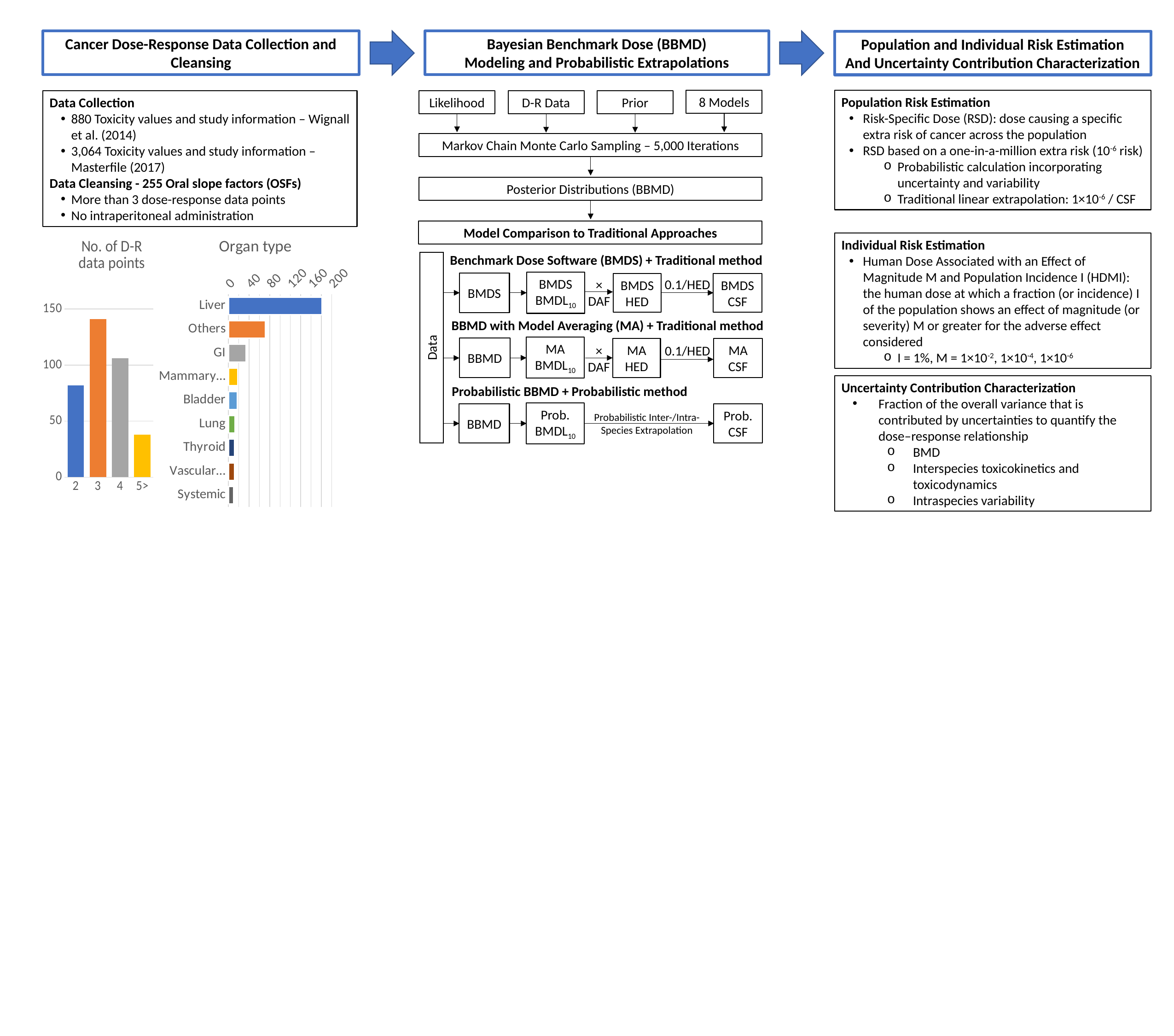

Cancer Dose-Response Data Collection and Cleansing

Bayesian Benchmark Dose (BBMD)
Modeling and Probabilistic Extrapolations
Population and Individual Risk Estimation
And Uncertainty Contribution Characterization
8 Models
Population Risk Estimation
Risk-Specific Dose (RSD): dose causing a specific extra risk of cancer across the population
RSD based on a one-in-a-million extra risk (10-6 risk)
Probabilistic calculation incorporating uncertainty and variability
Traditional linear extrapolation: 1×10-6 / CSF
Likelihood
D-R Data
Prior
Data Collection
880 Toxicity values and study information – Wignall et al. (2014)
3,064 Toxicity values and study information – Masterfile (2017)
Data Cleansing - 255 Oral slope factors (OSFs)
More than 3 dose-response data points
No intraperitoneal administration
Markov Chain Monte Carlo Sampling – 5,000 Iterations
Posterior Distributions (BBMD)
Model Comparison to Traditional Approaches

### Chart: Organ type

| Category |  |
|---|---|
| Liver | 181.0 |
| Others | 72.0 |
| GI | 34.0 |
| Mammary… | 18.0 |
| Bladder | 17.0 |
| Lung | 13.0 |
| Thyroid | 12.0 |
| Vascular… | 12.0 |
| Systemic | 10.0 |

### Chart: No. of D-R data points

| Category |  |
|---|---|
| 2 | 82.0 |
| 3 | 141.0 |
| 4 | 106.0 |
| 5> | 38.0 |
Individual Risk Estimation
Human Dose Associated with an Effect of Magnitude M and Population Incidence I (HDMI): the human dose at which a fraction (or incidence) I of the population shows an effect of magnitude (or severity) M or greater for the adverse effect considered
I = 1%, M = 1×10-2, 1×10-4, 1×10-6
Benchmark Dose Software (BMDS) + Traditional method
Data
0.1/HED
× DAF
BMDS
BMDS
BMDL10
BMDS
HED
BMDS
CSF
BBMD with Model Averaging (MA) + Traditional method
MA
BMDL10
BBMD
MA
CSF
MA
HED
× DAF
0.1/HED
Uncertainty Contribution Characterization
Fraction of the overall variance that is contributed by uncertainties to quantify the dose–response relationship
BMD
Interspecies toxicokinetics and toxicodynamics
Intraspecies variability
Probabilistic BBMD + Probabilistic method
Prob. BMDL10
BBMD
Prob.
CSF
Probabilistic Inter-/Intra-
Species Extrapolation